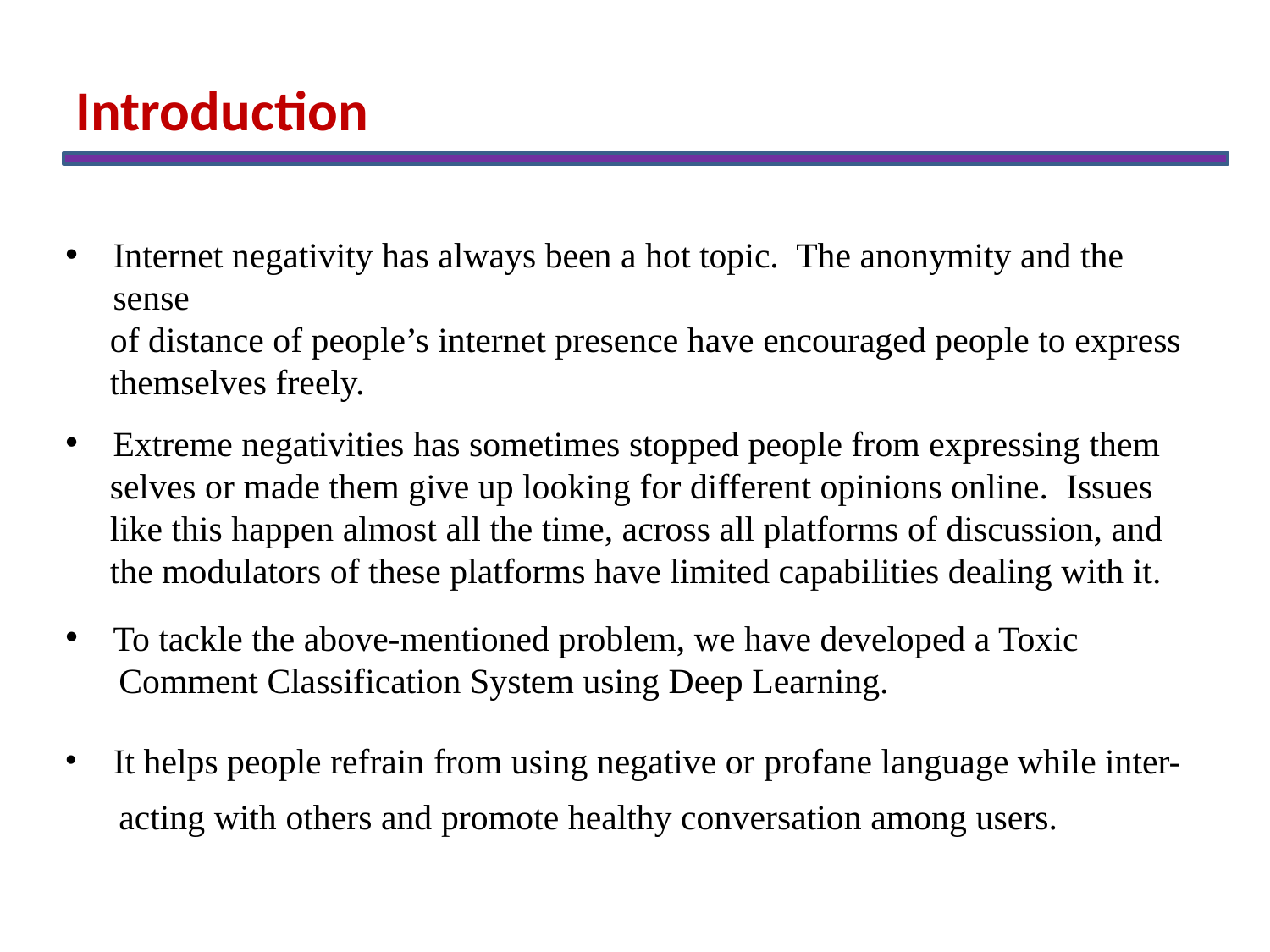

Introduction

# Internet negativity has always been a hot topic.  The anonymity and the sense
     of distance of people’s internet presence have encouraged people to express
     themselves freely.

Extreme negativities has sometimes stopped people from expressing them
     selves or made them give up looking for different opinions online.  Issues
     like this happen almost all the time, across all platforms of discussion, and
     the modulators of these platforms have limited capabilities dealing with it.

To tackle the above-mentioned problem, we have developed a Toxic
      Comment Classification System using Deep Learning.

 It helps people refrain from using negative or profane language while inter-
      acting with others and promote healthy conversation among users.